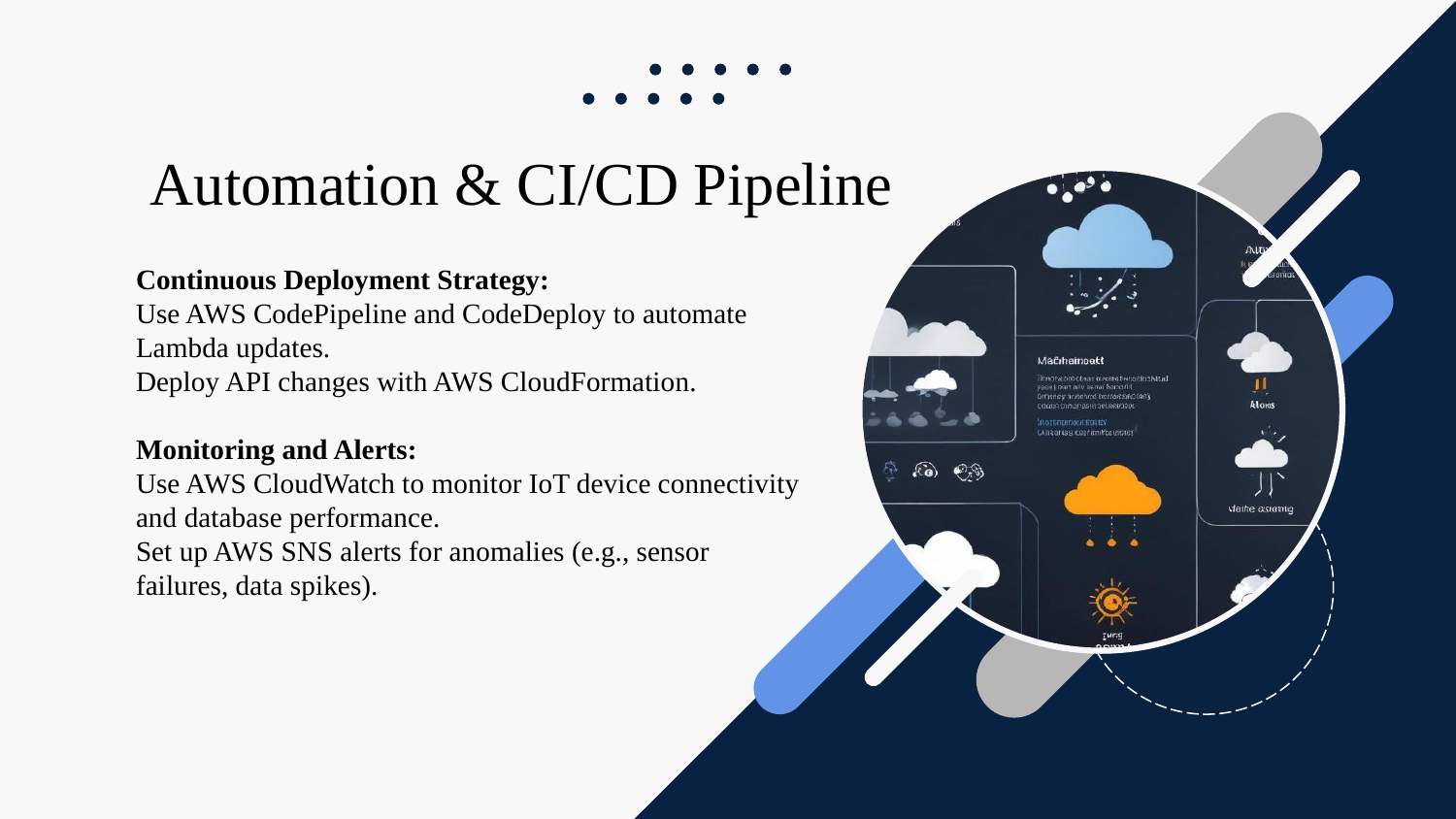

Automation & CI/CD Pipeline

# Continuous Deployment Strategy: Use AWS CodePipeline and CodeDeploy to automate Lambda updates. Deploy API changes with AWS CloudFormation. Monitoring and Alerts: Use AWS CloudWatch to monitor IoT device connectivity and database performance. Set up AWS SNS alerts for anomalies (e.g., sensor failures, data spikes).